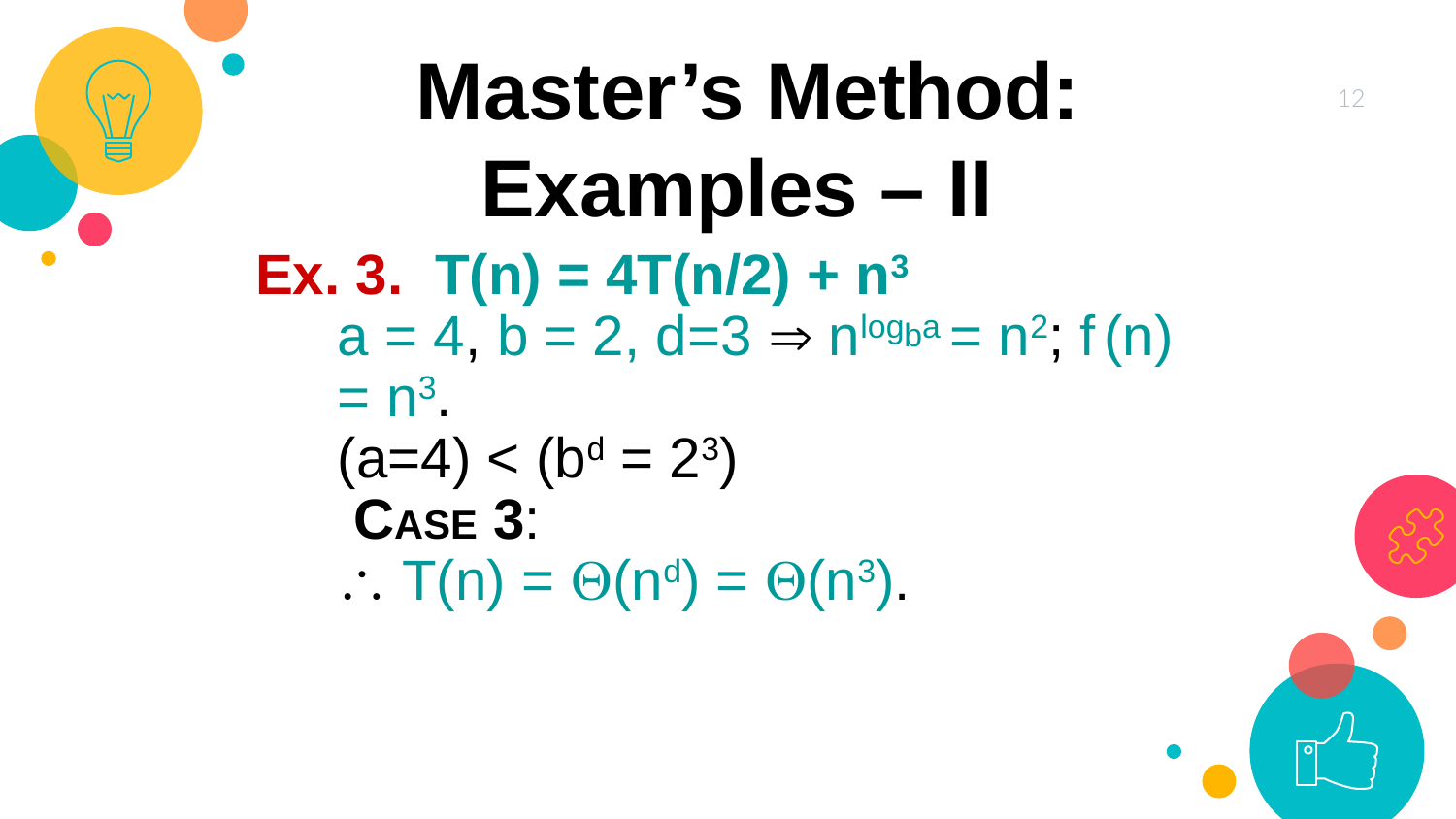

Master’s Method: Examples – II
12

Ex. 3.  T(n) = 4T(n/2) + n3
	a = 4, b = 2, d=3 ⇒ nlogba = n2; f (n) = n3.
	(a=4) < (bd = 23)
	 CASE 3:
	∴ T(n) = Θ(nd) = Θ(n3).